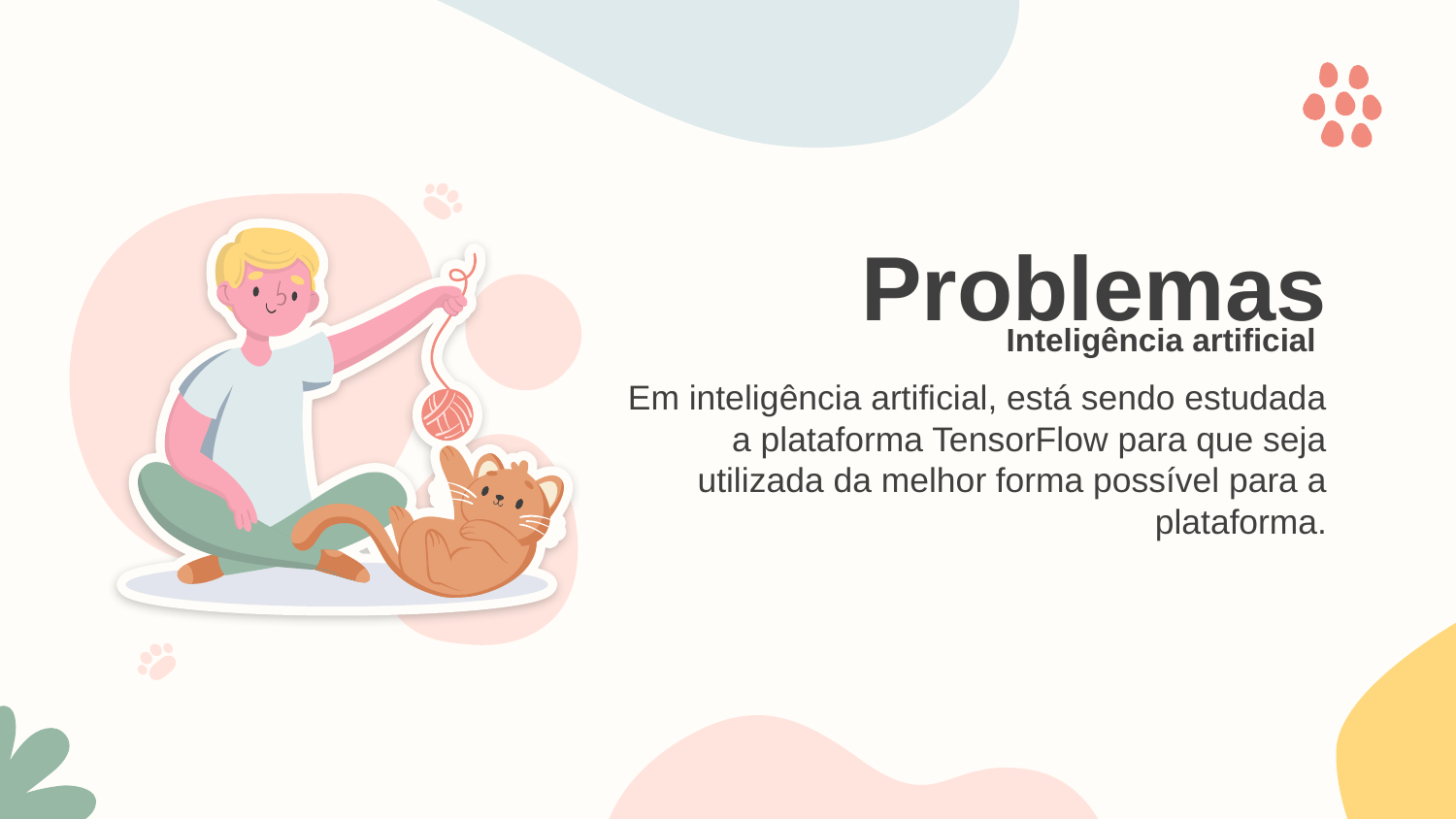

# Problemas

Inteligência artificial
Em inteligência artificial, está sendo estudada a plataforma TensorFlow para que seja utilizada da melhor forma possível para a plataforma.